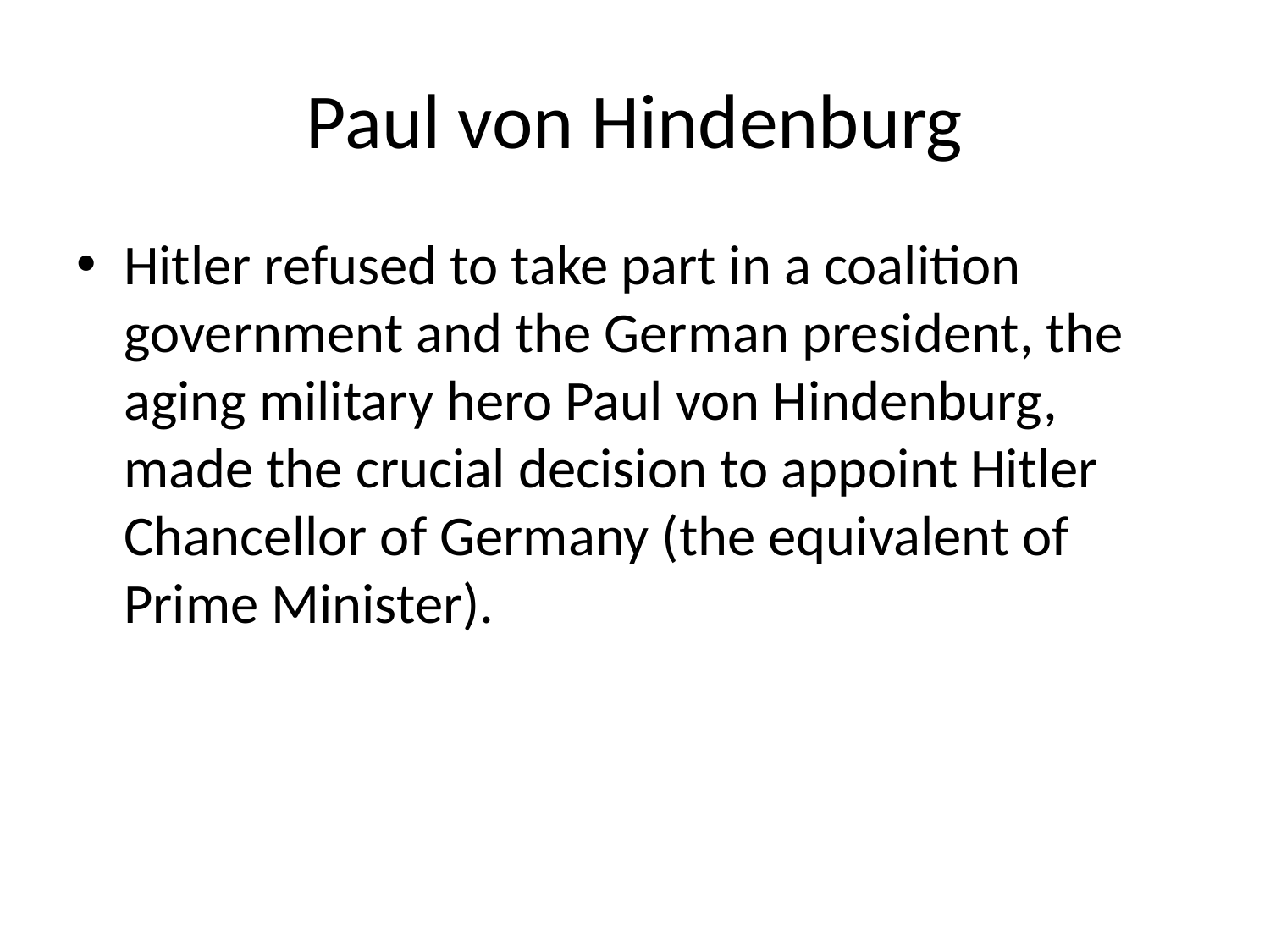

# Paul von Hindenburg
Hitler refused to take part in a coalition government and the German president, the aging military hero Paul von Hindenburg, made the crucial decision to appoint Hitler Chancellor of Germany (the equivalent of Prime Minister).